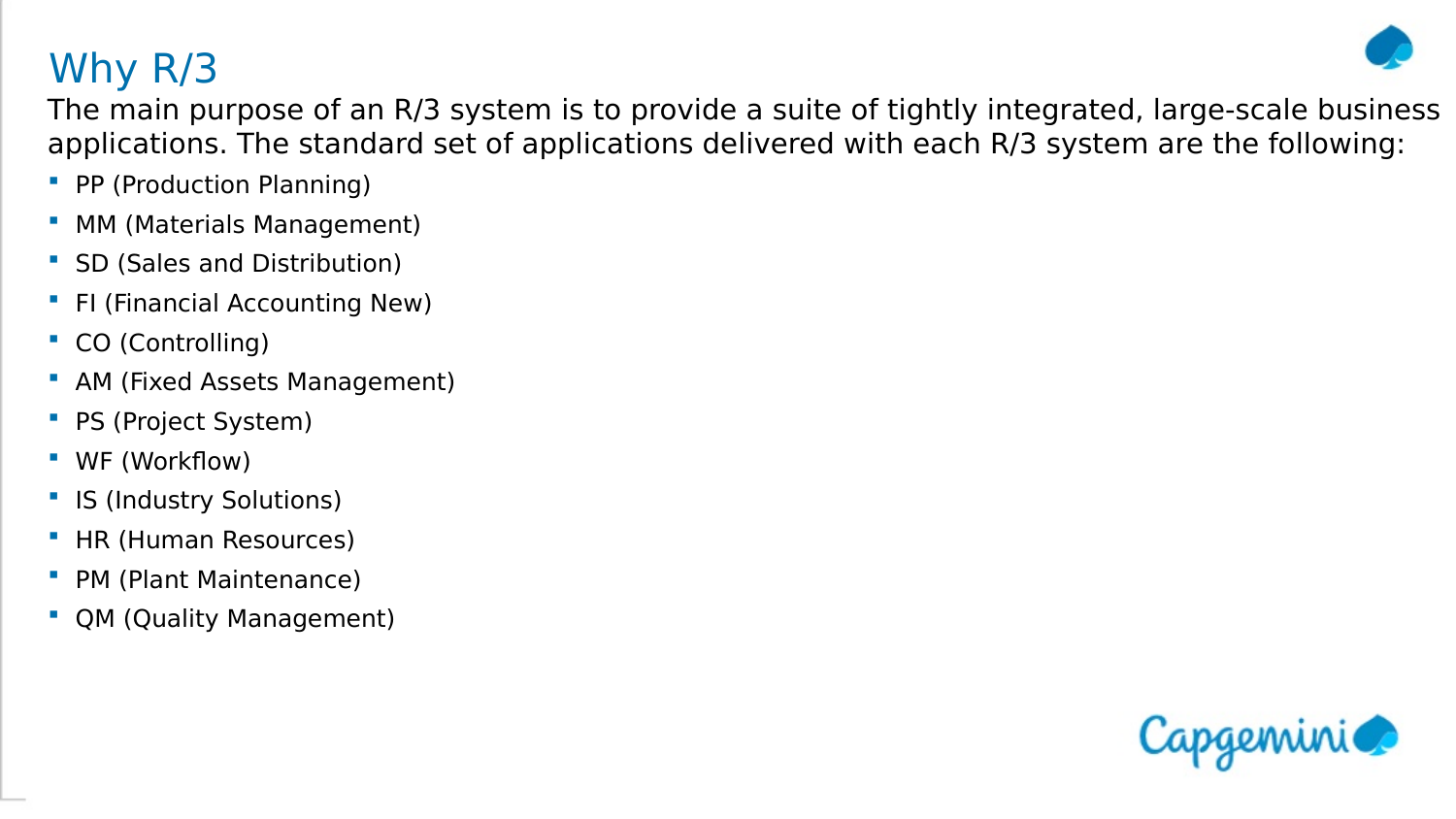

# Why R/3
The main purpose of an R/3 system is to provide a suite of tightly integrated, large-scale business applications. The standard set of applications delivered with each R/3 system are the following:
PP (Production Planning)
MM (Materials Management)
SD (Sales and Distribution)
FI (Financial Accounting New)
CO (Controlling)
AM (Fixed Assets Management)
PS (Project System)
WF (Workflow)
IS (Industry Solutions)
HR (Human Resources)
PM (Plant Maintenance)
QM (Quality Management)